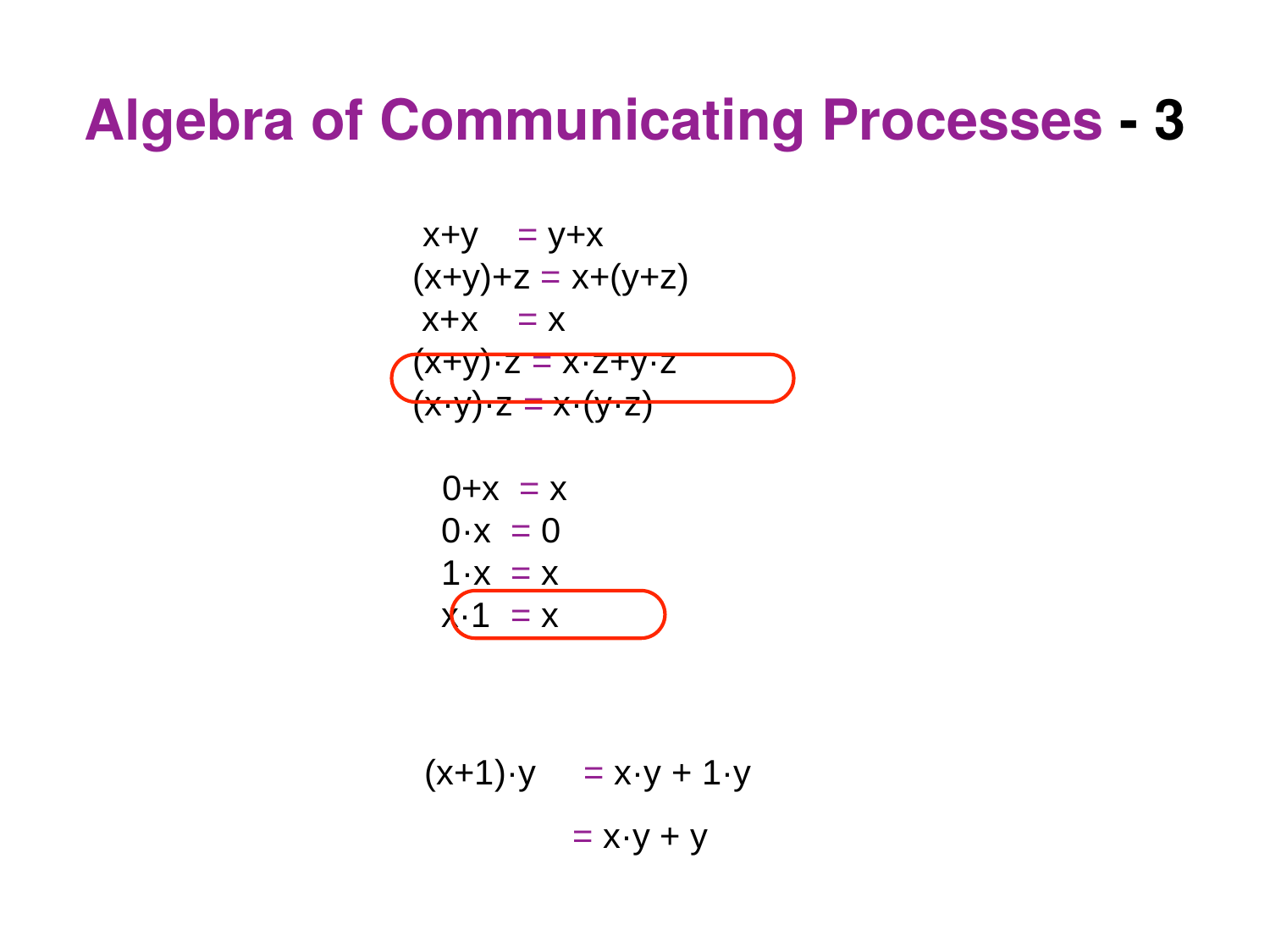

# Algebra of Communicating Processes - 3
 x+y    = y+x
(x+y)+z = x+(y+z)
 x+x    = x
(x+y)·z = x·z+y·z
(x·y)·z = x·(y·z)
   0+x  = x
   0·x  = 0
   1·x  = x
   x·1  = x

(x+1)·y
= x·y + 1·y
 = x·y + y
24